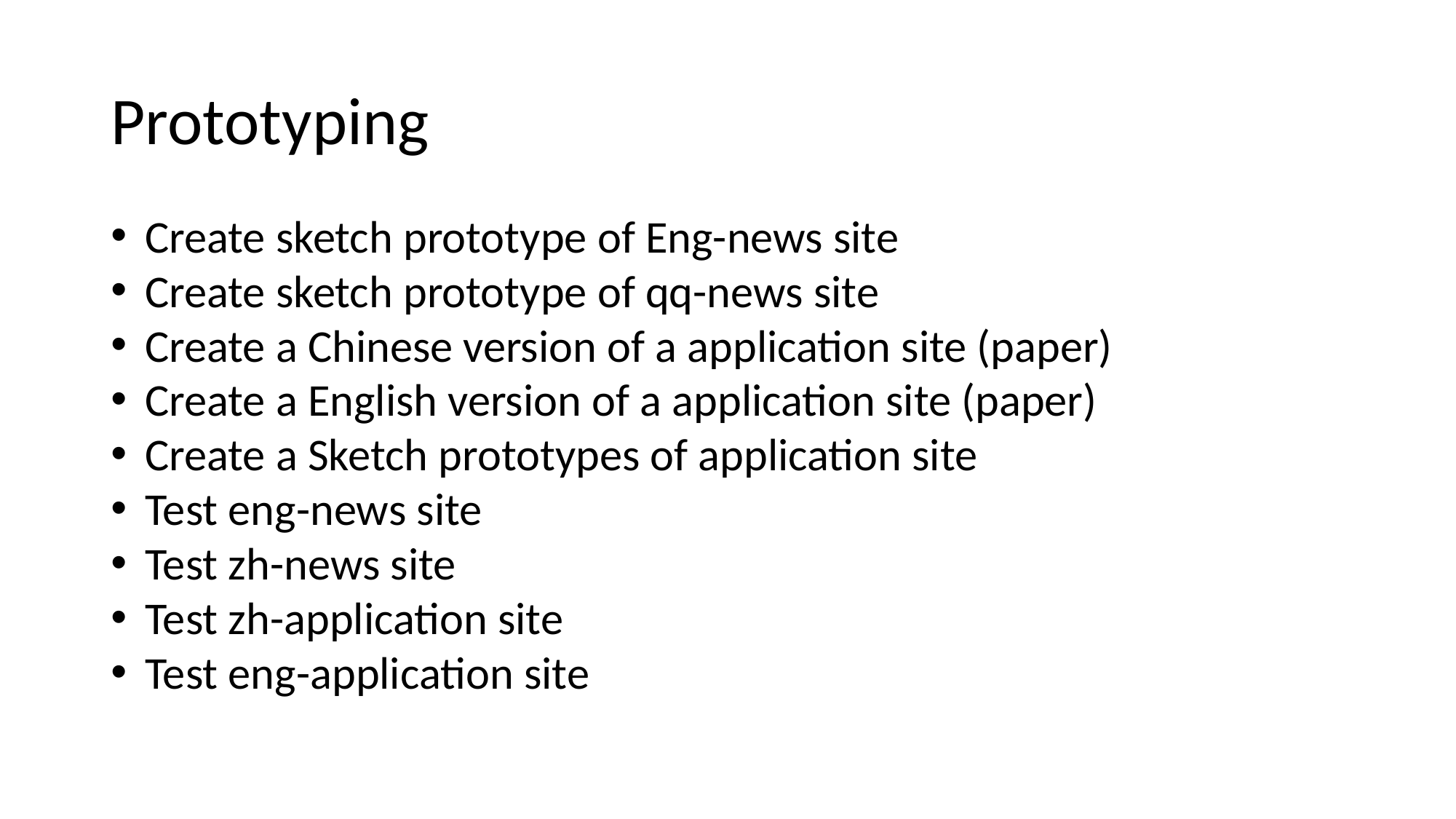

# Prototyping
Create sketch prototype of Eng-news site
Create sketch prototype of qq-news site
Create a Chinese version of a application site (paper)
Create a English version of a application site (paper)
Create a Sketch prototypes of application site
Test eng-news site
Test zh-news site
Test zh-application site
Test eng-application site